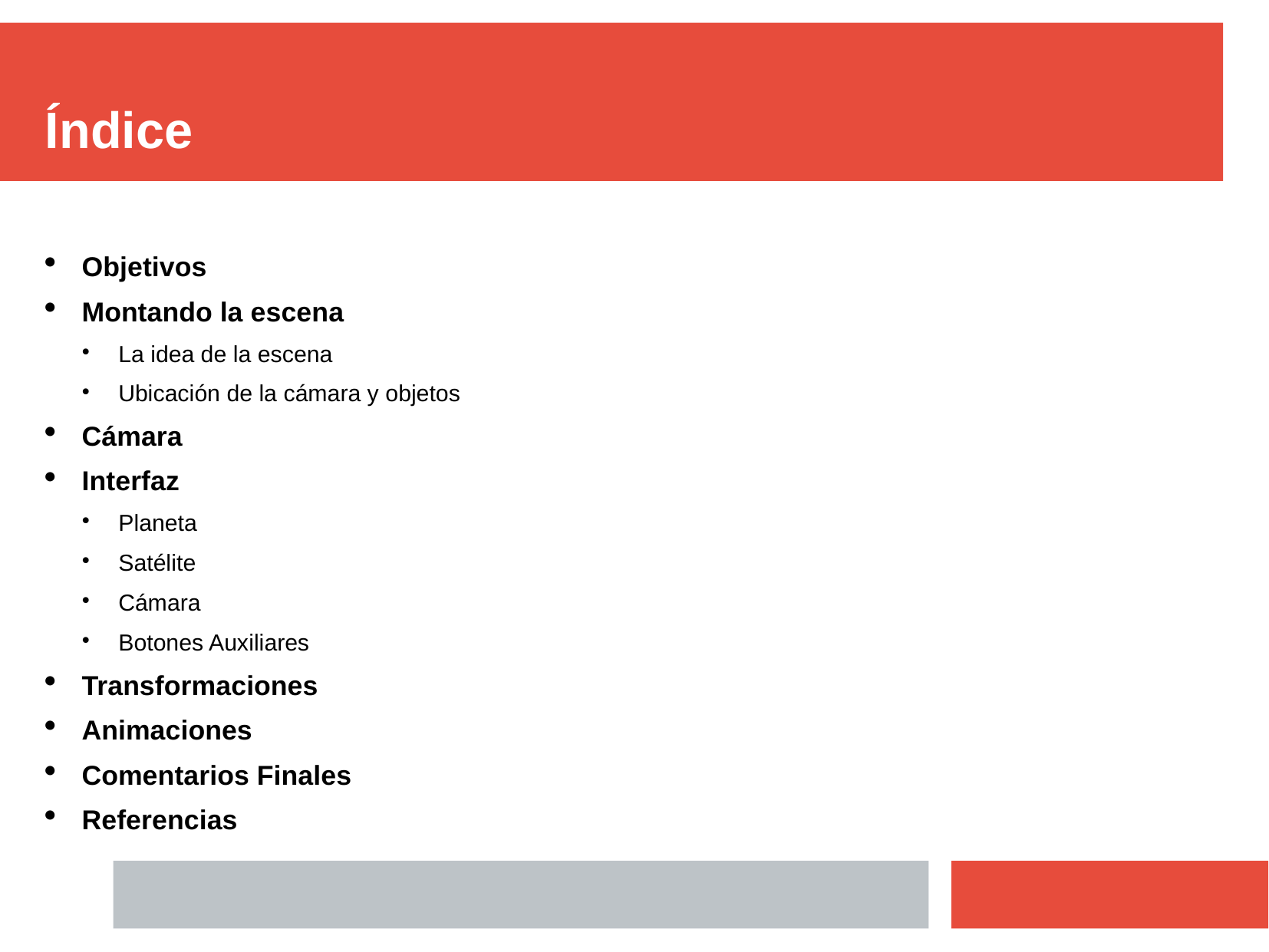

Índice
Objetivos
Montando la escena
La idea de la escena
Ubicación de la cámara y objetos
Cámara
Interfaz
Planeta
Satélite
Cámara
Botones Auxiliares
Transformaciones
Animaciones
Comentarios Finales
Referencias